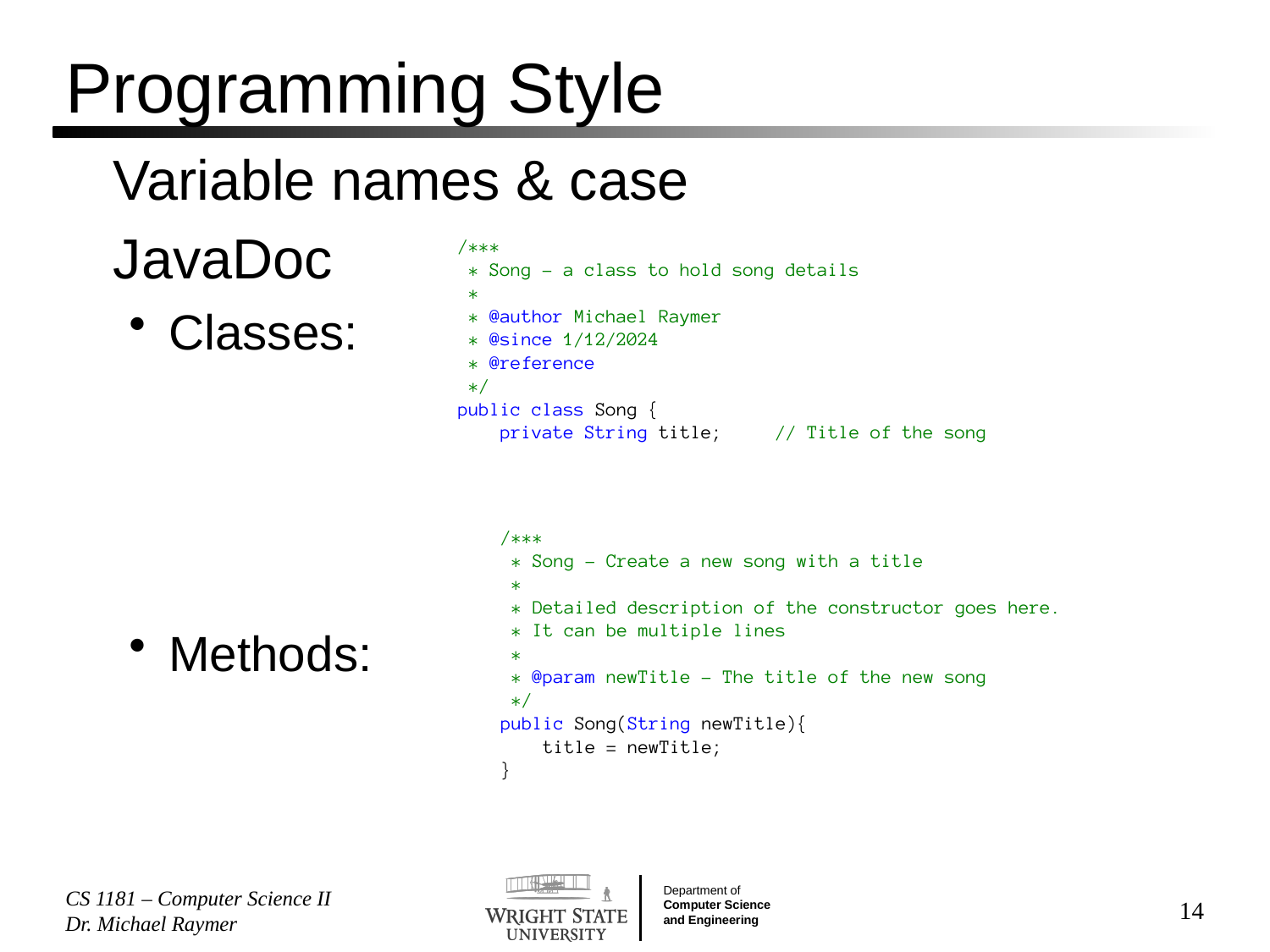

# Programming Style
Variable names & case
JavaDoc
Classes:

Methods:
/***
 * Song - a class to hold song details
 *
 * @author Michael Raymer
 * @since 1/12/2024
 * @reference
 */
public class Song {
    private String title;     // Title of the song
    /***
     * Song - Create a new song with a title
     *
     * Detailed description of the constructor goes here.
     * It can be multiple lines
     *
     * @param newTitle - The title of the new song
     */
    public Song(String newTitle){
        title = newTitle;
    }
CS 1181 – Computer Science II    Dr. Michael Raymer
14